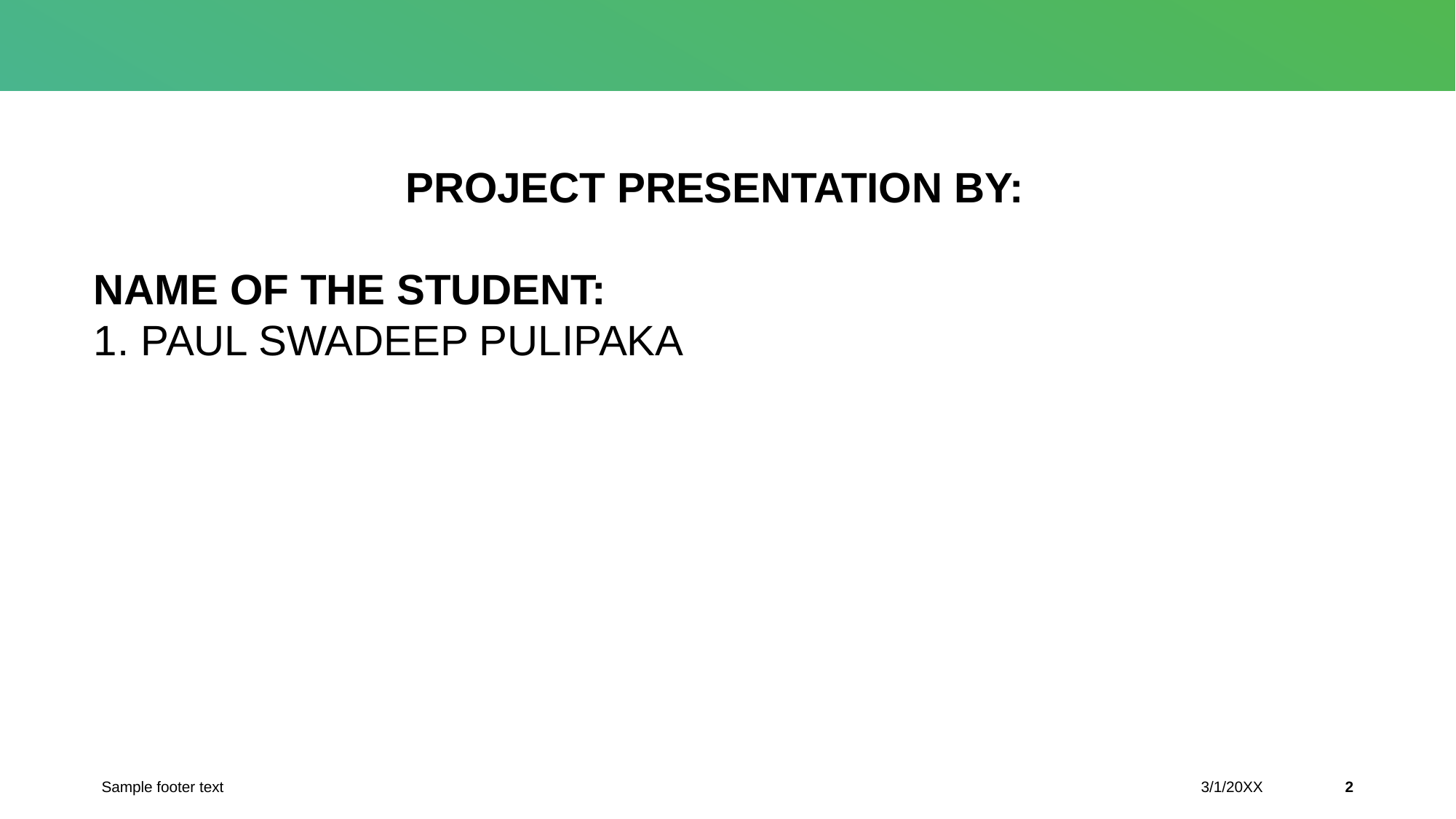

PROJECT PRESENTATION BY:

NAME OF THE STUDENT:
1. PAUL SWADEEP PULIPAKA
Sample footer text
3/1/20XX
2